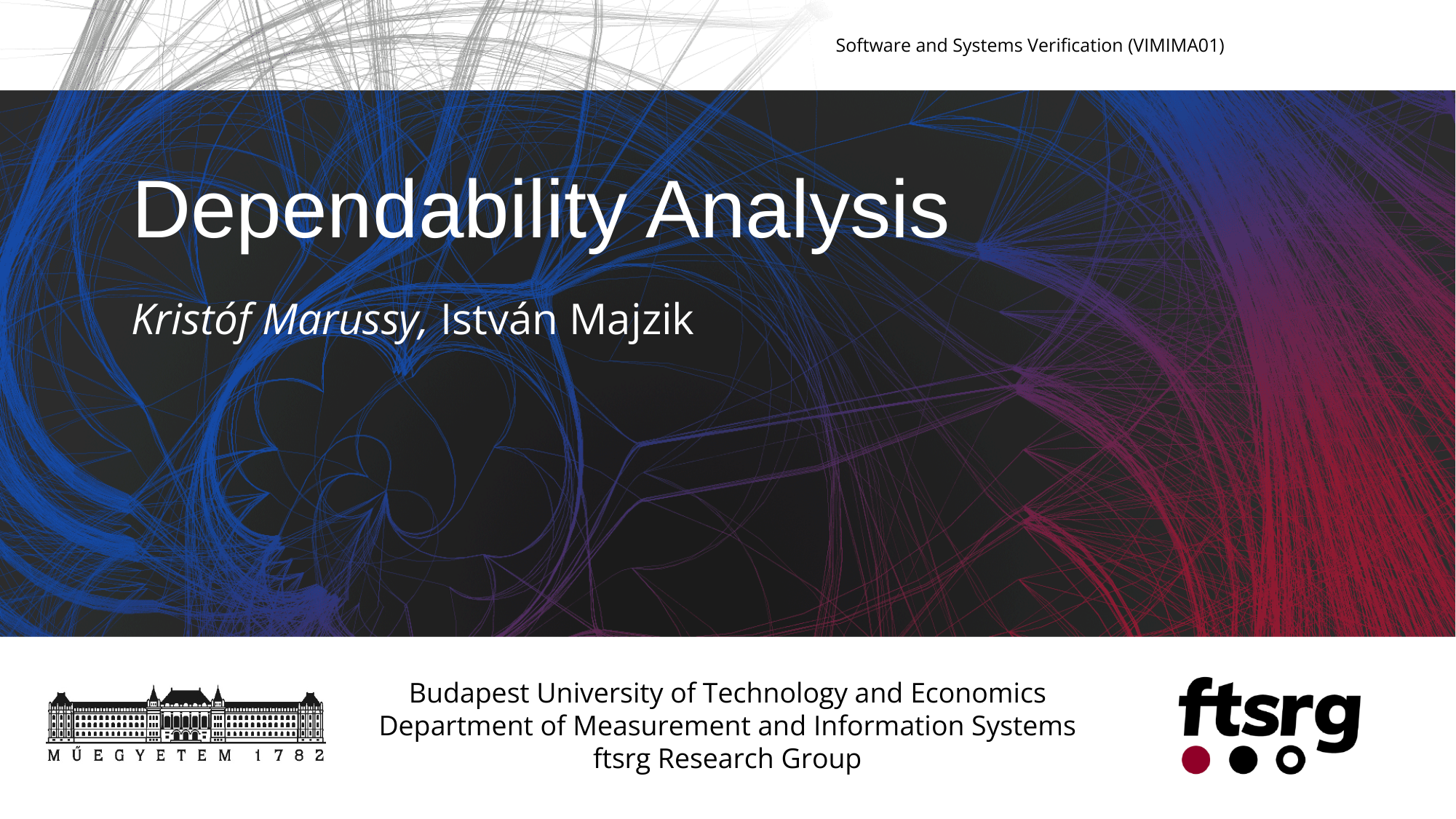

Software and Systems Verification (VIMIMA01)
# Dependability Analysis
Kristóf Marussy, István Majzik